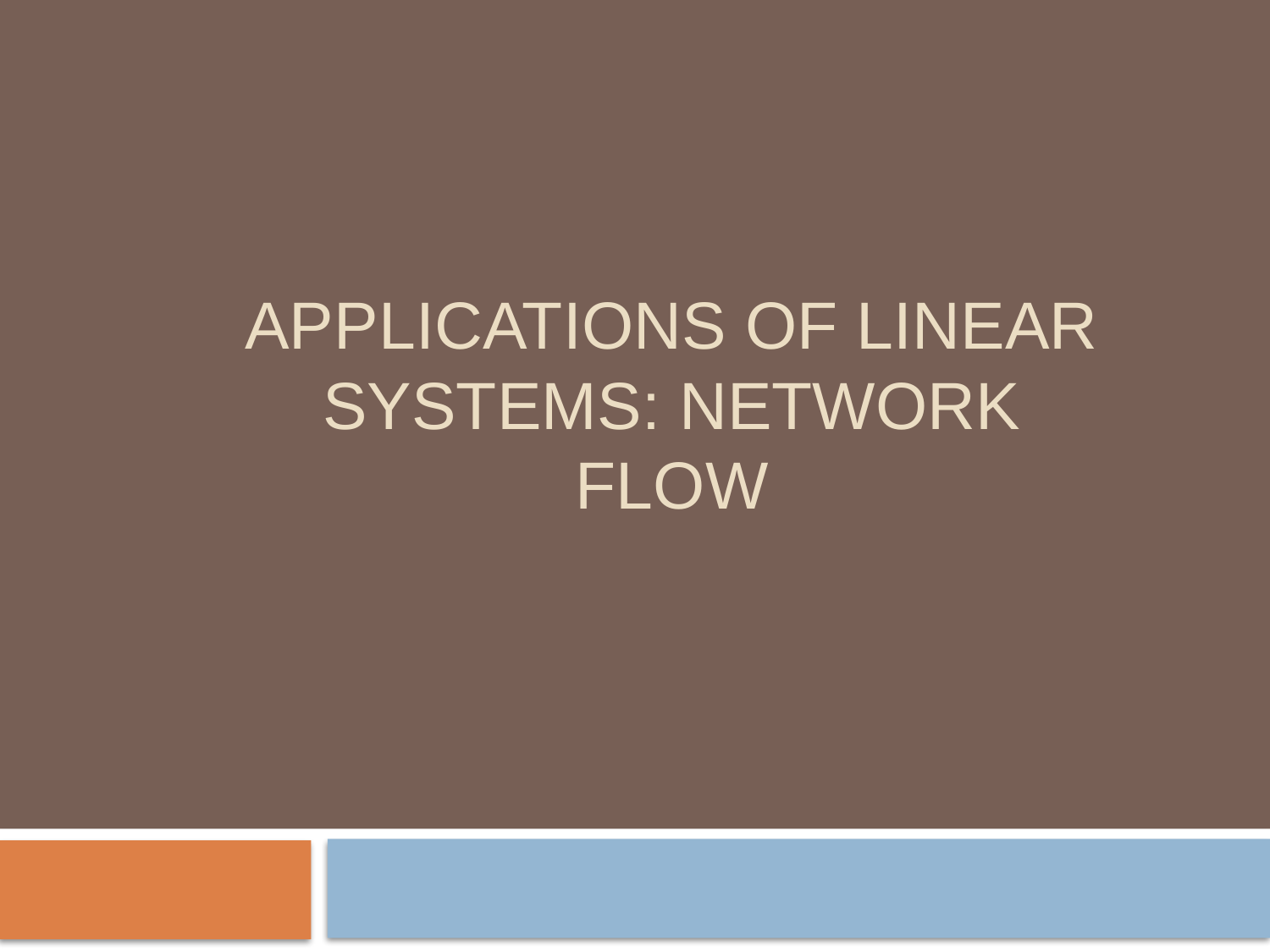

# APPLICATIONS OF LINEAR SYSTEMS: Network Flow